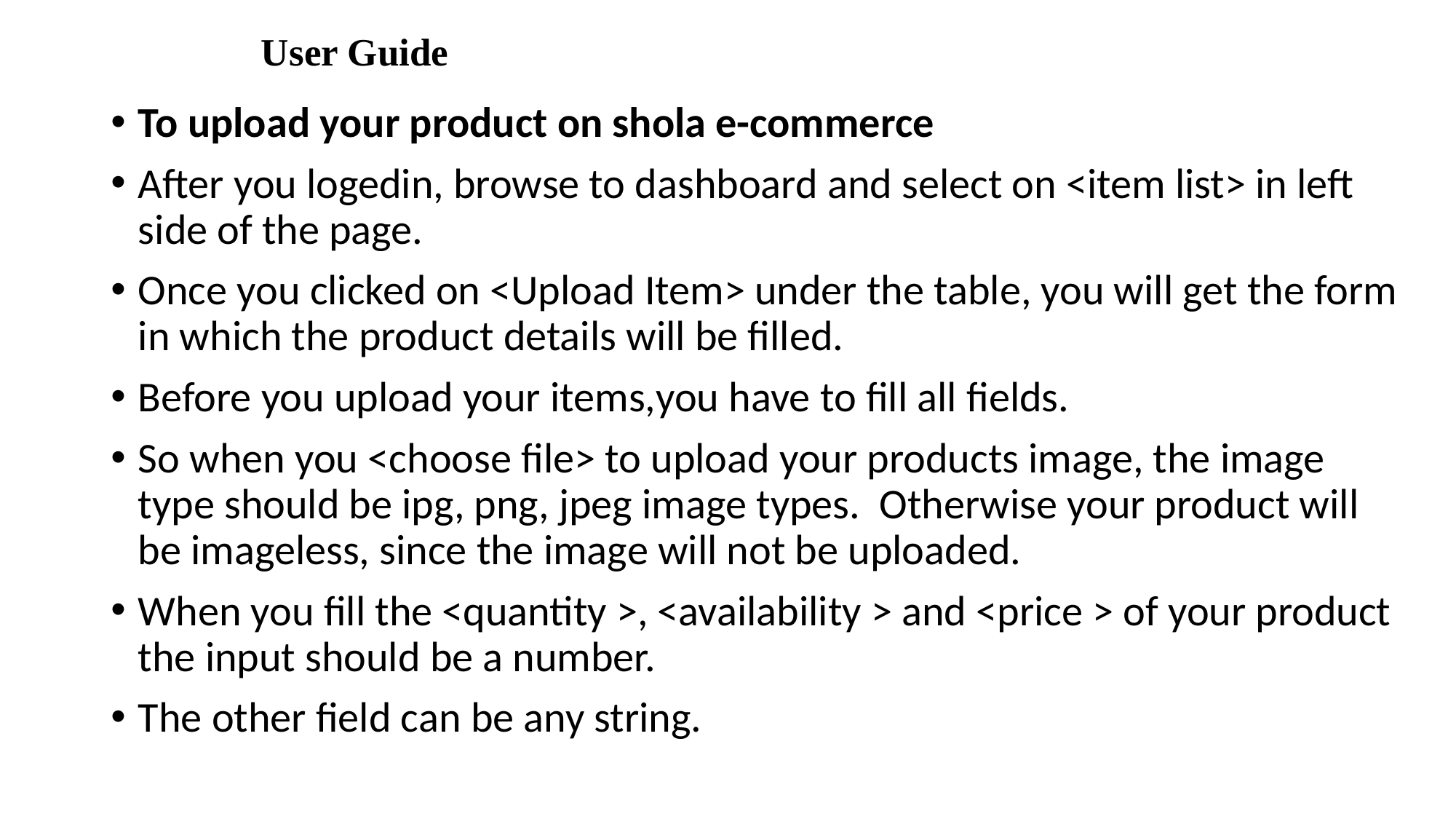

# User Guide
To upload your product on shola e-commerce
After you logedin, browse to dashboard and select on <item list> in left side of the page.
Once you clicked on <Upload Item> under the table, you will get the form in which the product details will be filled.
Before you upload your items,you have to fill all fields.
So when you <choose file> to upload your products image, the image type should be ipg, png, jpeg image types.  Otherwise your product will be imageless, since the image will not be uploaded.
When you fill the <quantity >, <availability > and <price > of your product the input should be a number.
The other field can be any string.